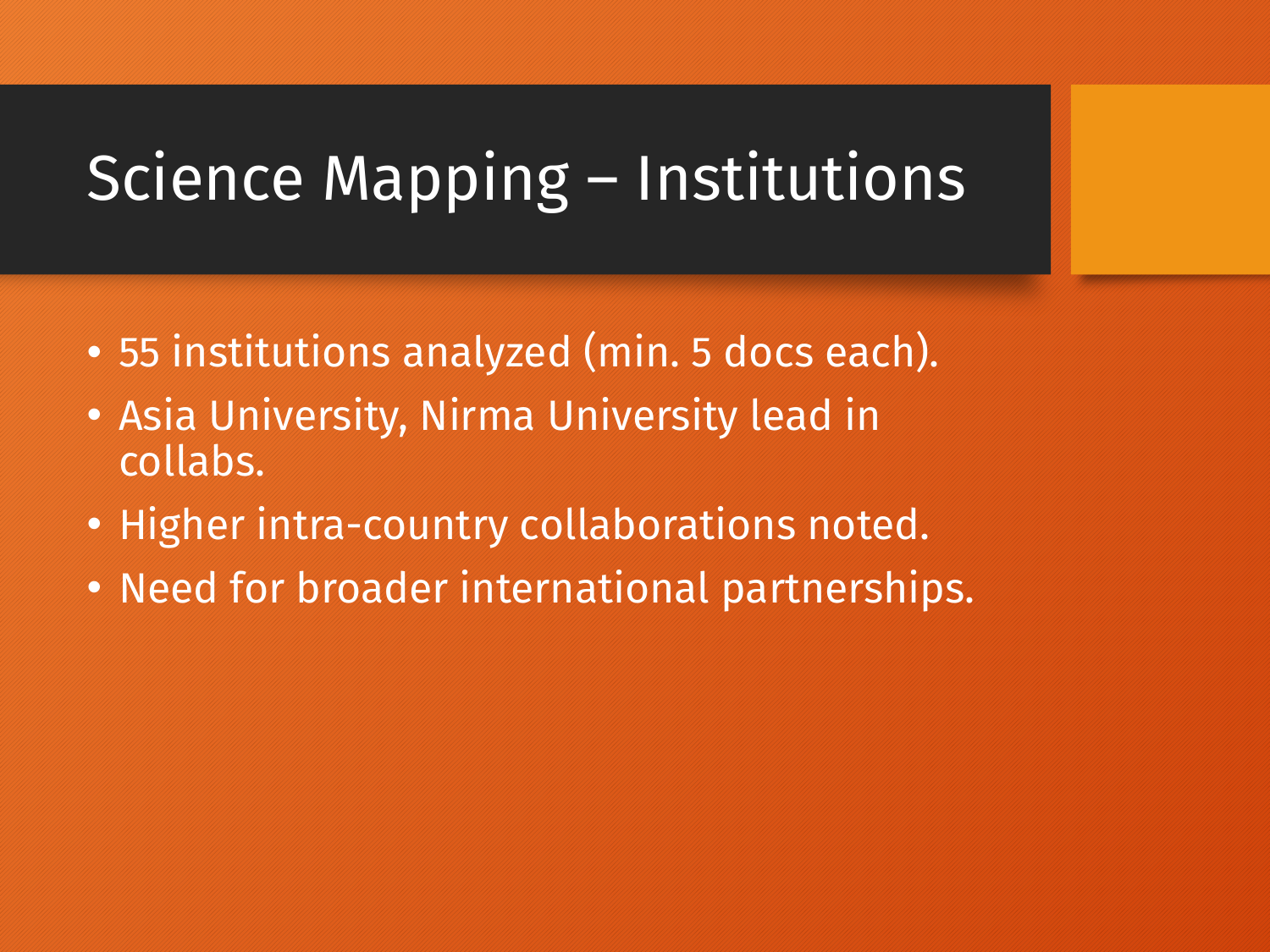

# Science Mapping – Institutions
55 institutions analyzed (min. 5 docs each).
Asia University, Nirma University lead in collabs.
Higher intra-country collaborations noted.
Need for broader international partnerships.